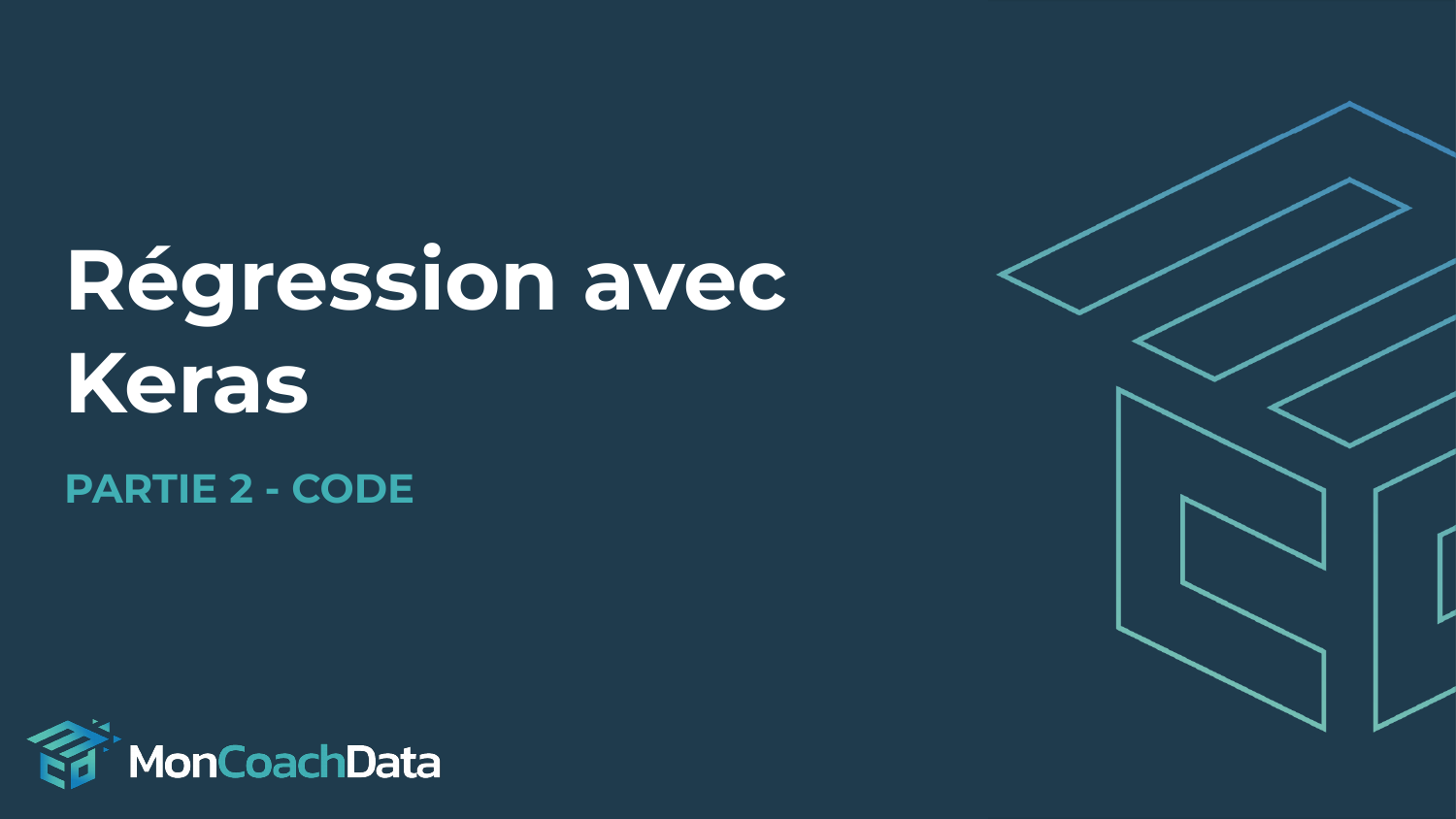

# Régression avec Keras
PARTIE 2 - CODE